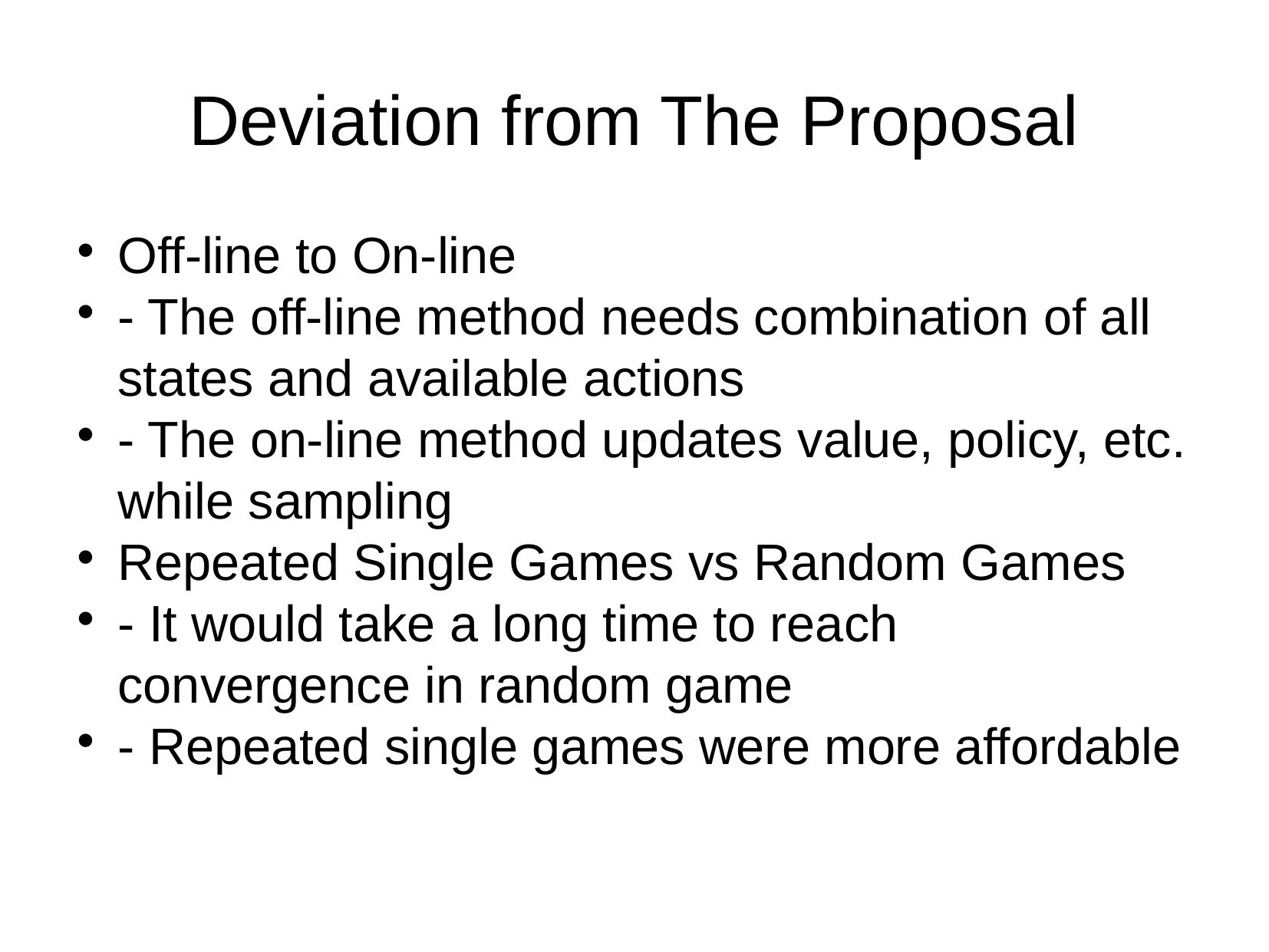

Deviation from The Proposal
Off-line to On-line
- The off-line method needs combination of all states and available actions
- The on-line method updates value, policy, etc. while sampling
Repeated Single Games vs Random Games
- It would take a long time to reach convergence in random game
- Repeated single games were more affordable